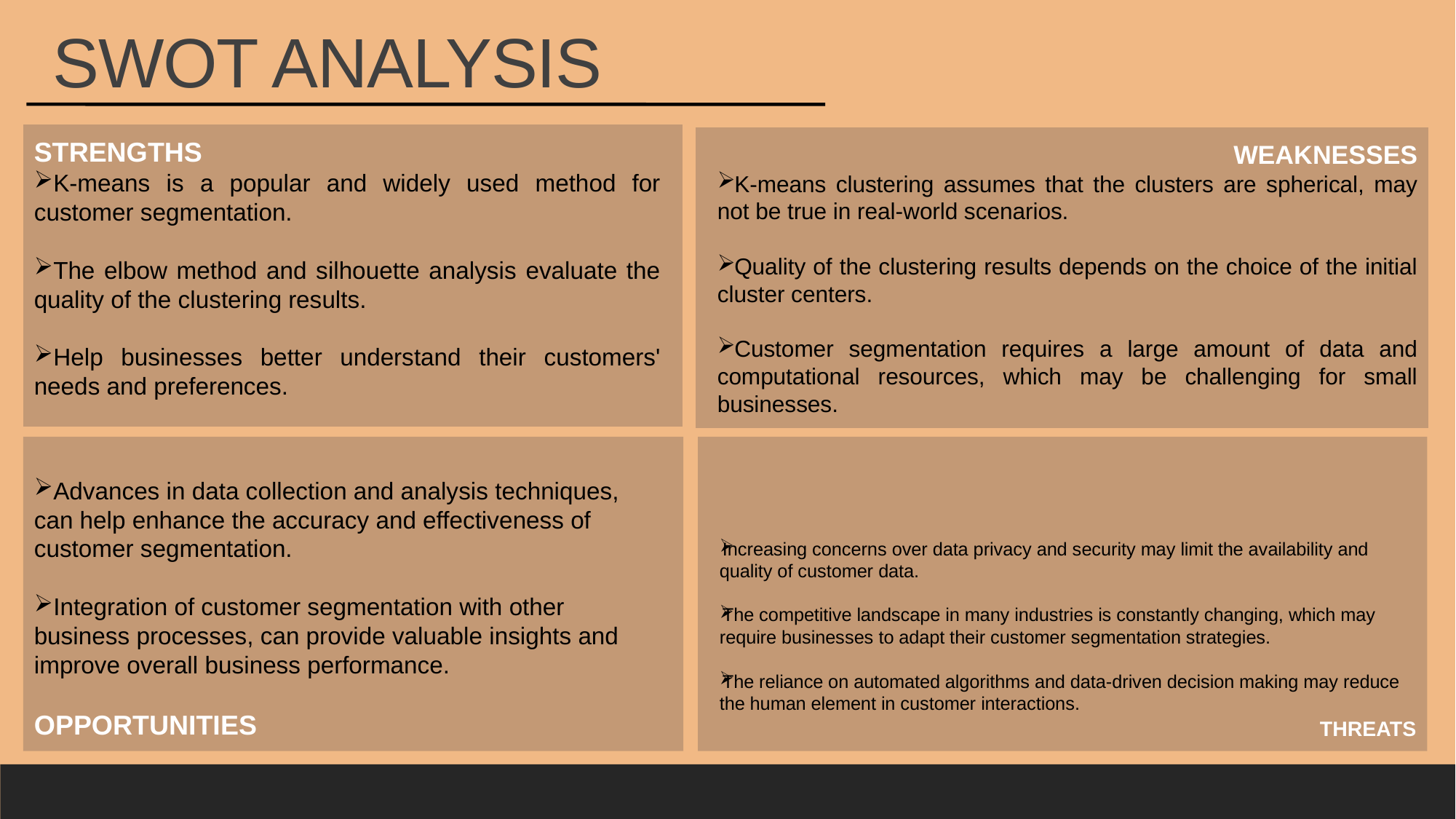

SWOT ANALYSIS
STRENGTHS
K-means is a popular and widely used method for customer segmentation.

The elbow method and silhouette analysis evaluate the quality of the clustering results.

Help businesses better understand their customers' needs and preferences.

WEAKNESSES
K-means clustering assumes that the clusters are spherical, may not be true in real-world scenarios.

Quality of the clustering results depends on the choice of the initial cluster centers.

Customer segmentation requires a large amount of data and computational resources, which may be challenging for small businesses.

Advances in data collection and analysis techniques, can help enhance the accuracy and effectiveness of customer segmentation.

Integration of customer segmentation with other business processes, can provide valuable insights and improve overall business performance.

OPPORTUNITIES

Increasing concerns over data privacy and security may limit the availability and quality of customer data.

The competitive landscape in many industries is constantly changing, which may require businesses to adapt their customer segmentation strategies.

The reliance on automated algorithms and data-driven decision making may reduce the human element in customer interactions.
THREATS